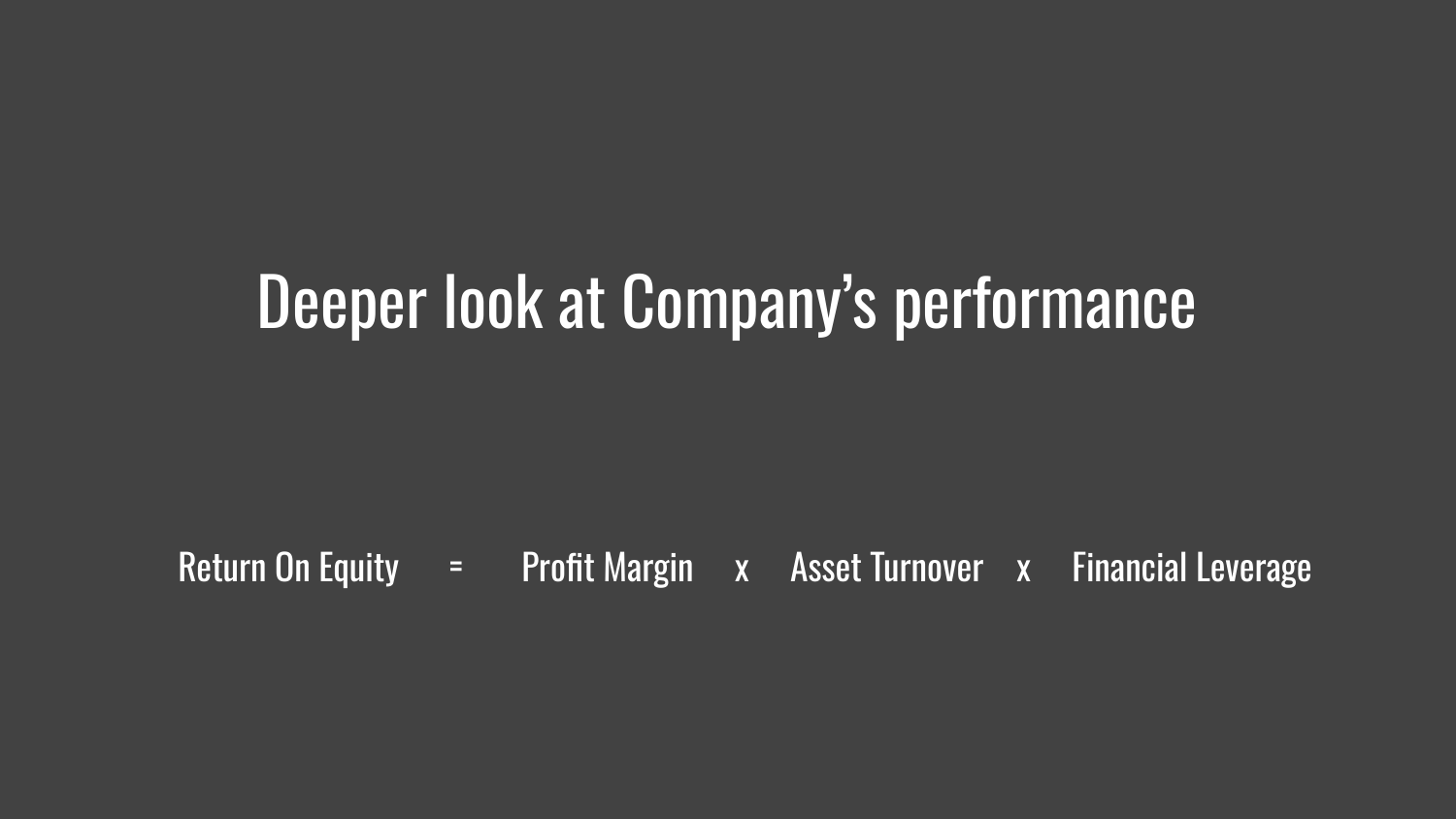

# Deeper look at Company’s performance
Return On Equity      =       Profit Margin     x     Asset Turnover    x     Financial Leverage